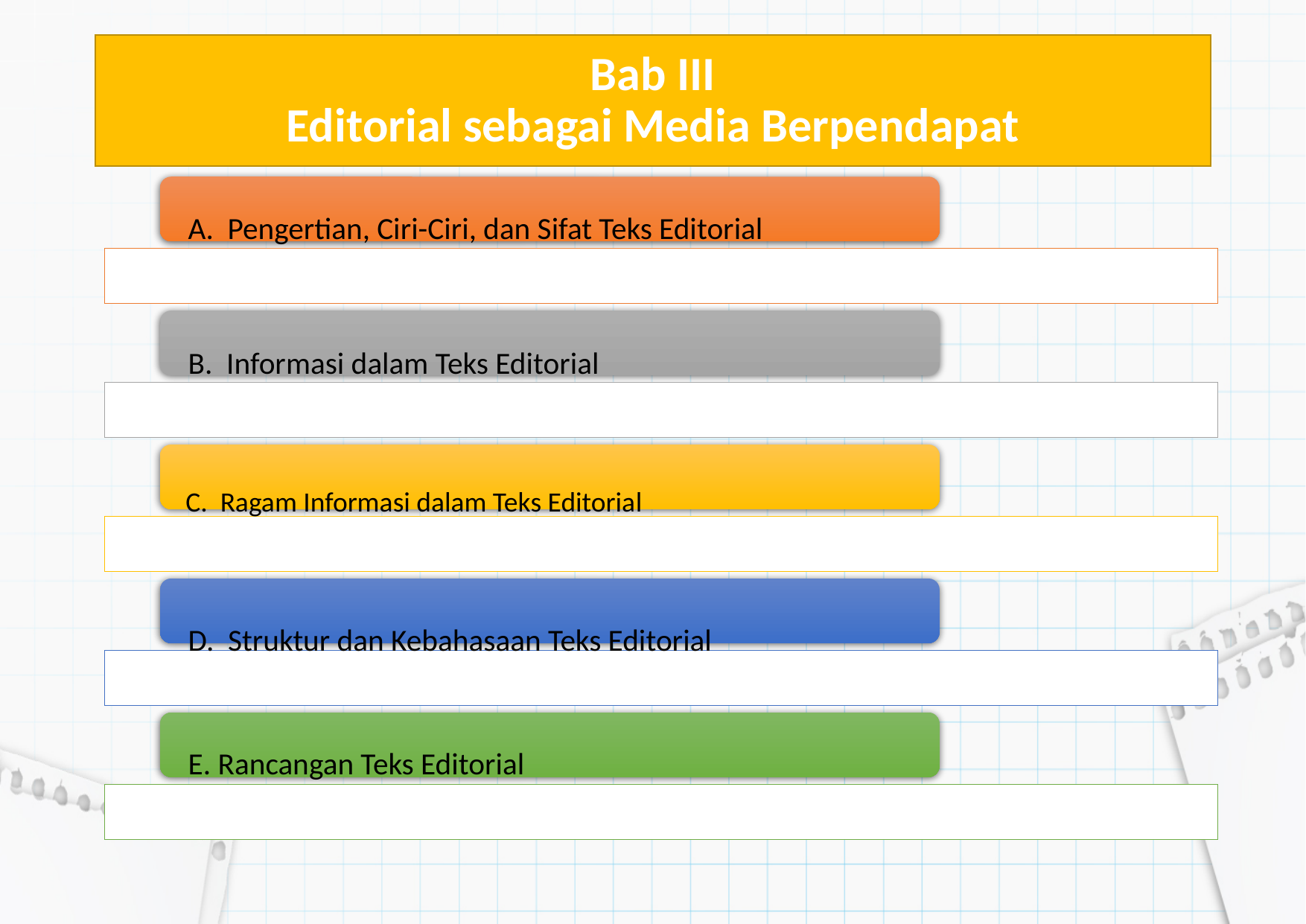

# Bab III Editorial sebagai Media Berpendapat

A.  Pengertian, Ciri-Ciri, dan Sifat Teks Editorial

B.  Informasi dalam Teks Editorial
C.  Ragam Informasi dalam Teks Editorial

D.  Struktur dan Kebahasaan Teks Editorial

E. Rancangan Teks Editorial